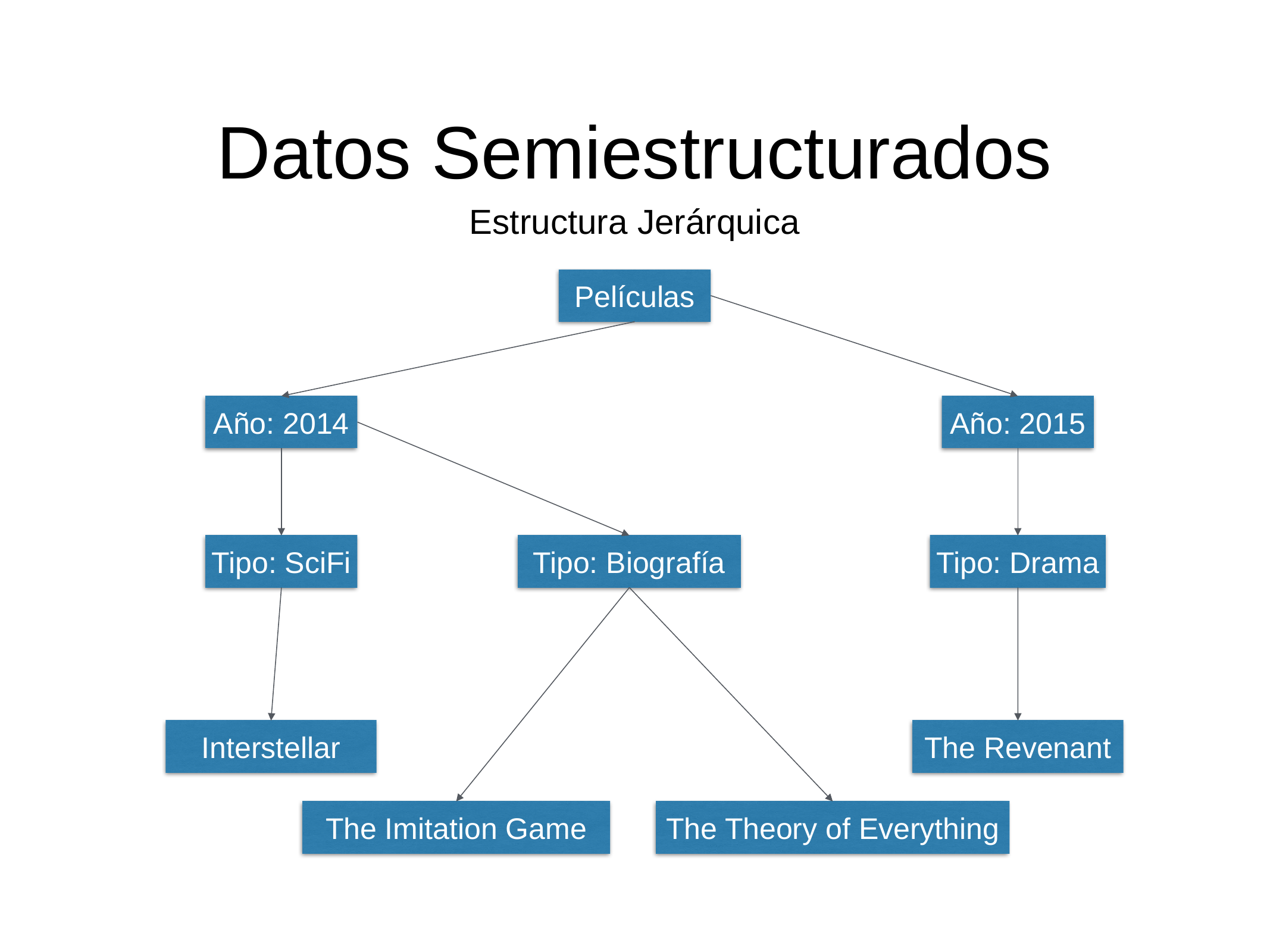

Datos Semiestructurados
Estructura Jerárquica
Películas
Año: 2014
Año: 2015
Tipo: SciFi
Tipo: Biografía
Tipo: Drama
Interstellar
The Revenant
The Imitation Game
The Theory of Everything